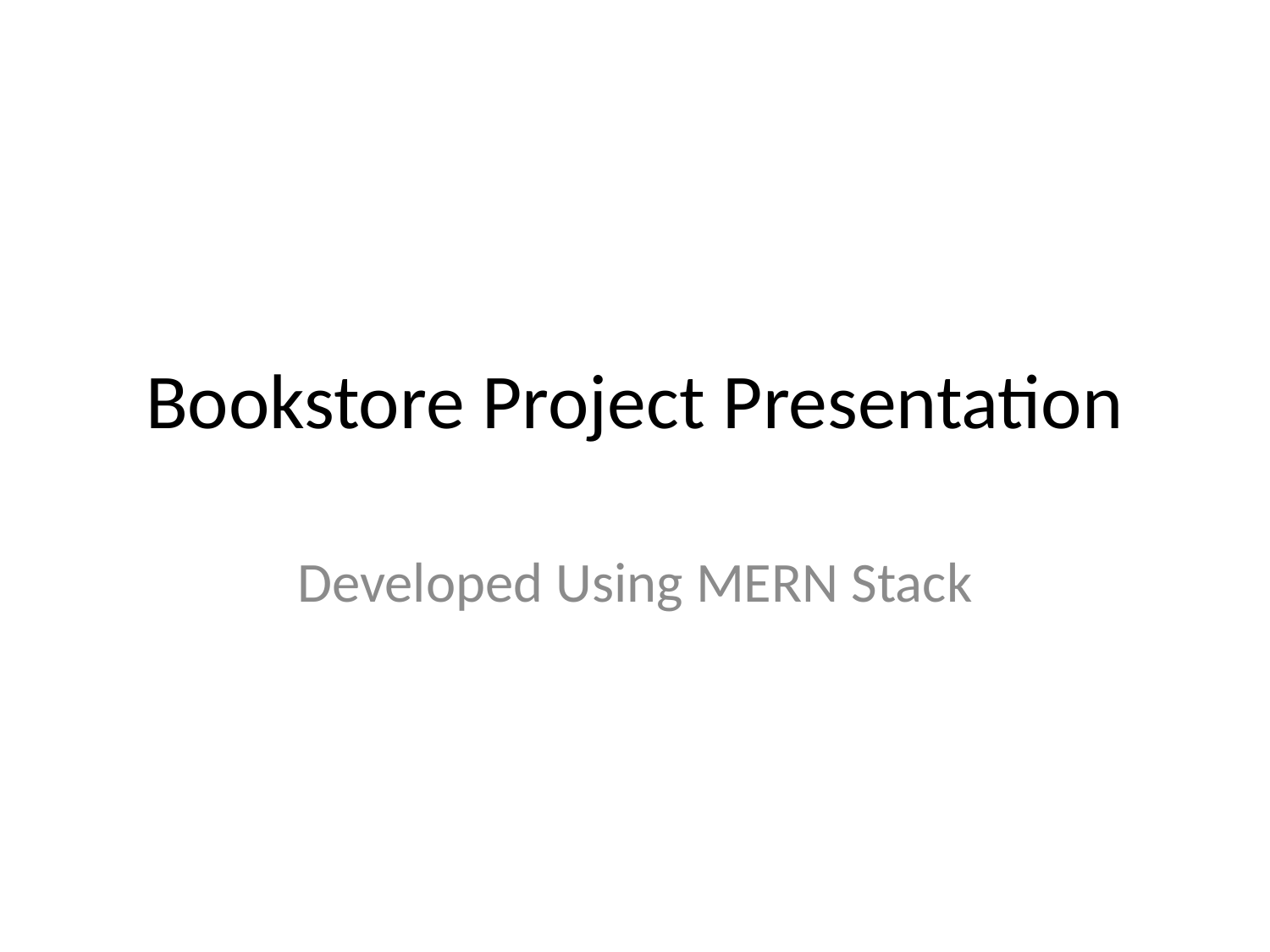

# Bookstore Project Presentation
Developed Using MERN Stack